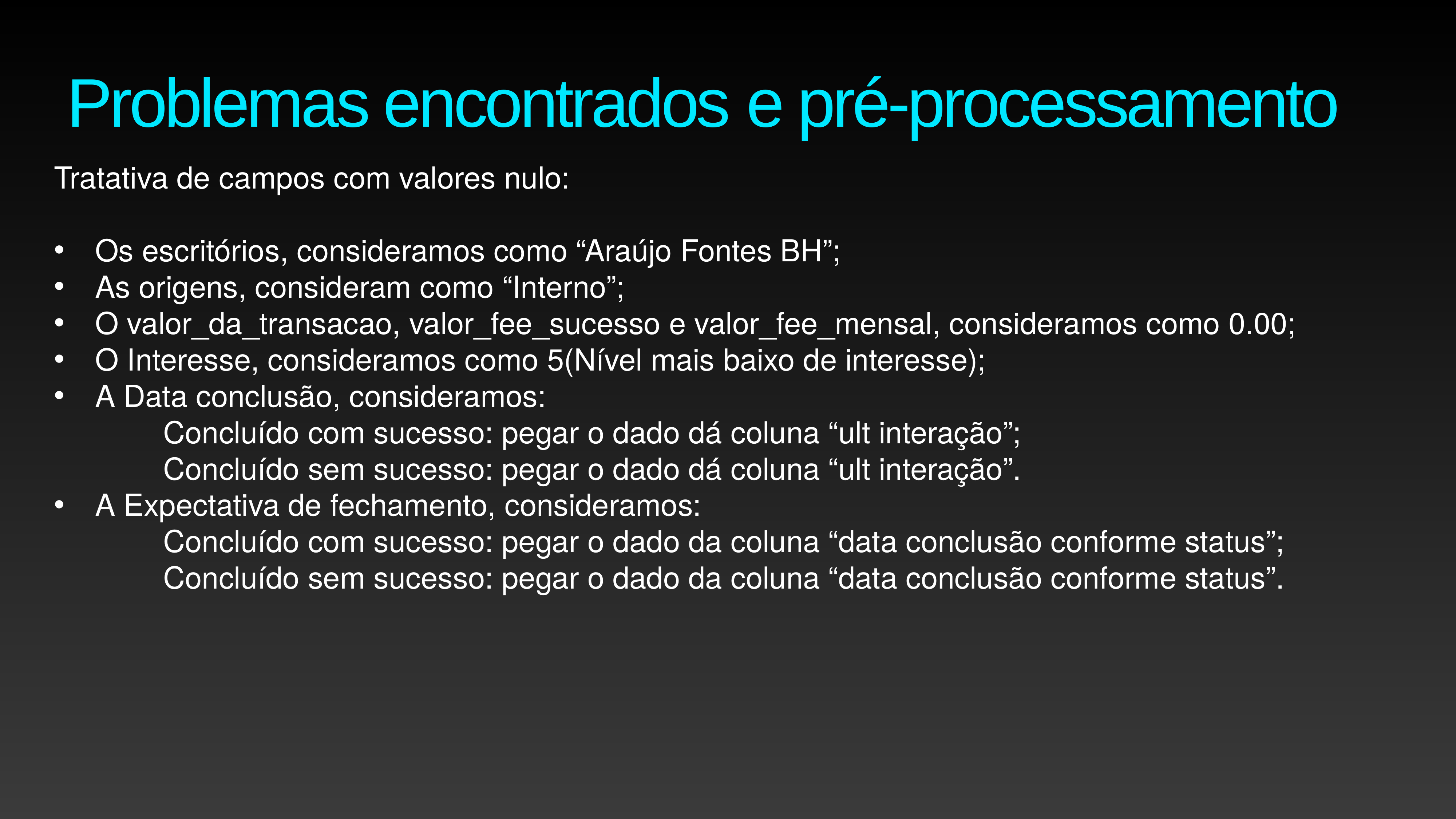

Problemas encontrados e pré-processamento
Tratativa de campos com valores nulo:

Os escritórios, consideramos como “Araújo Fontes BH”;
As origens, consideram como “Interno”;
O valor_da_transacao, valor_fee_sucesso e valor_fee_mensal, consideramos como 0.00;
O Interesse, consideramos como 5(Nível mais baixo de interesse);
A Data conclusão, consideramos:
		Concluído com sucesso: pegar o dado dá coluna “ult interação”;
		Concluído sem sucesso: pegar o dado dá coluna “ult interação”.
A Expectativa de fechamento, consideramos:
		Concluído com sucesso: pegar o dado da coluna “data conclusão conforme status”;
		Concluído sem sucesso: pegar o dado da coluna “data conclusão conforme status”.